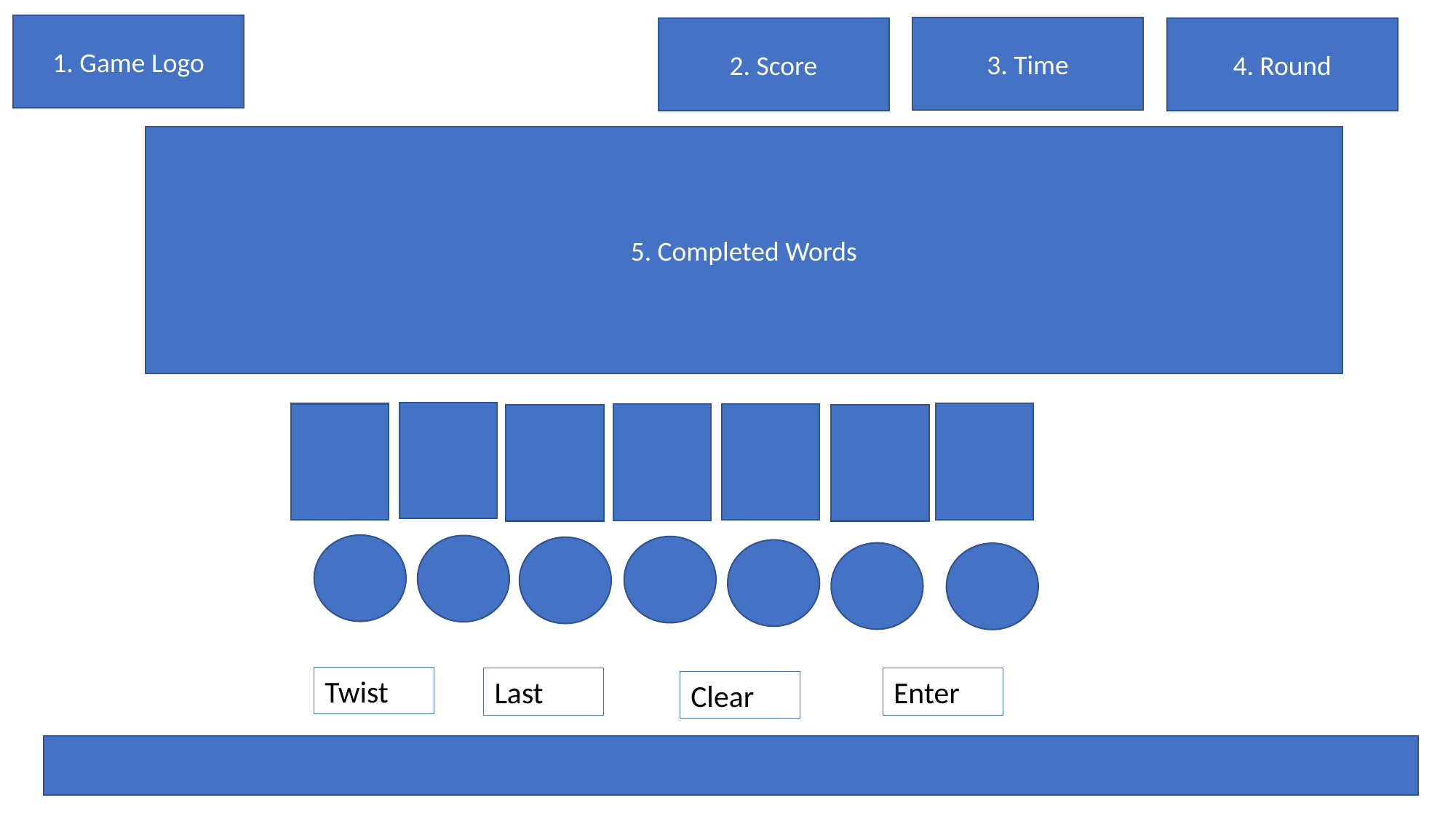

1. Game Logo
3. Time
2. Score
4. Round
5. Completed Words

Twist
Last
Enter
Clear